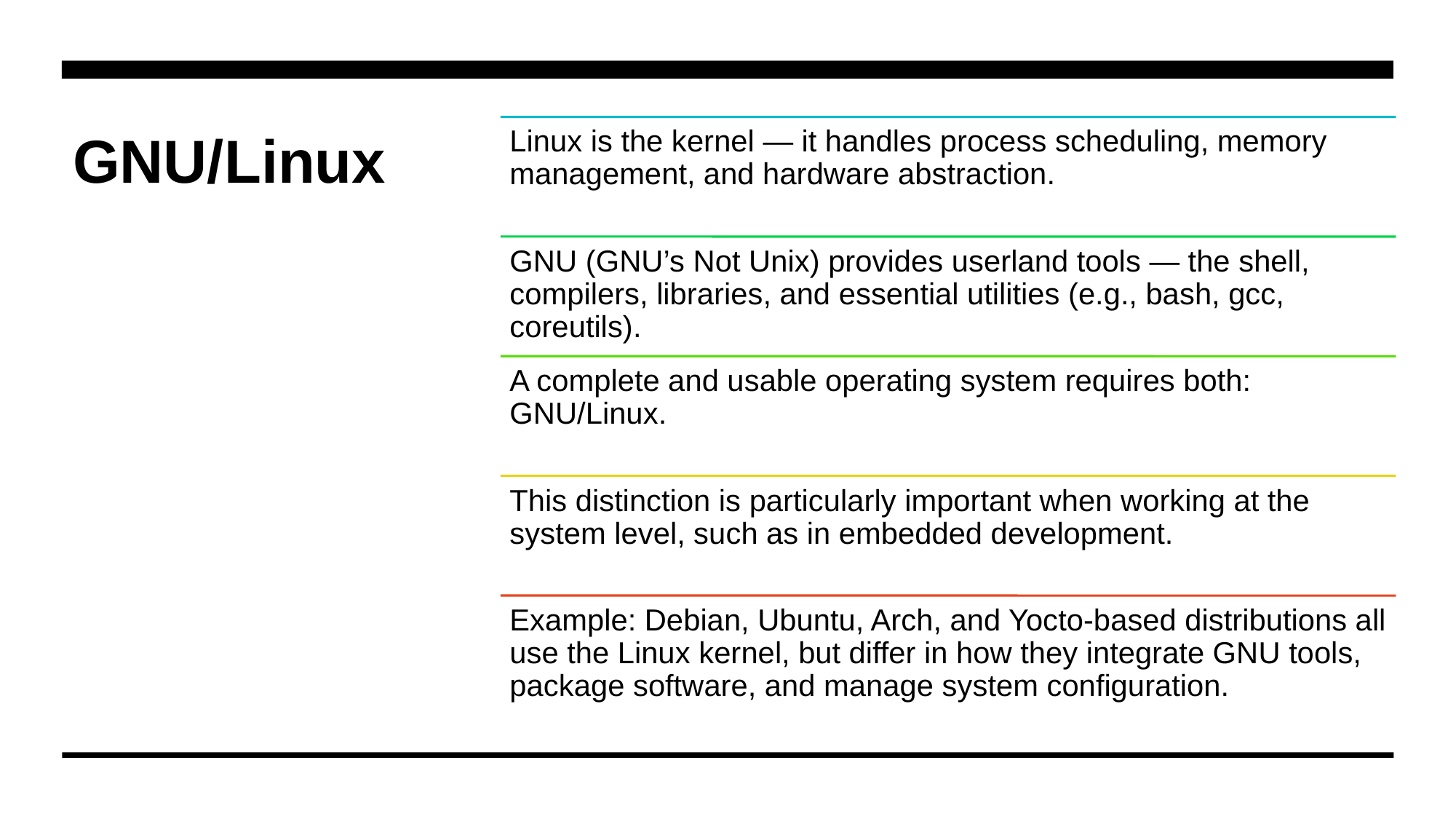

# GNU/Linux
Linux is the kernel — it handles process scheduling, memory management, and hardware abstraction.
GNU (GNU’s Not Unix) provides userland tools — the shell, compilers, libraries, and essential utilities (e.g., bash, gcc, coreutils).
A complete and usable operating system requires both: GNU/Linux.
This distinction is particularly important when working at the system level, such as in embedded development.
Example: Debian, Ubuntu, Arch, and Yocto-based distributions all use the Linux kernel, but differ in how they integrate GNU tools, package software, and manage system configuration.